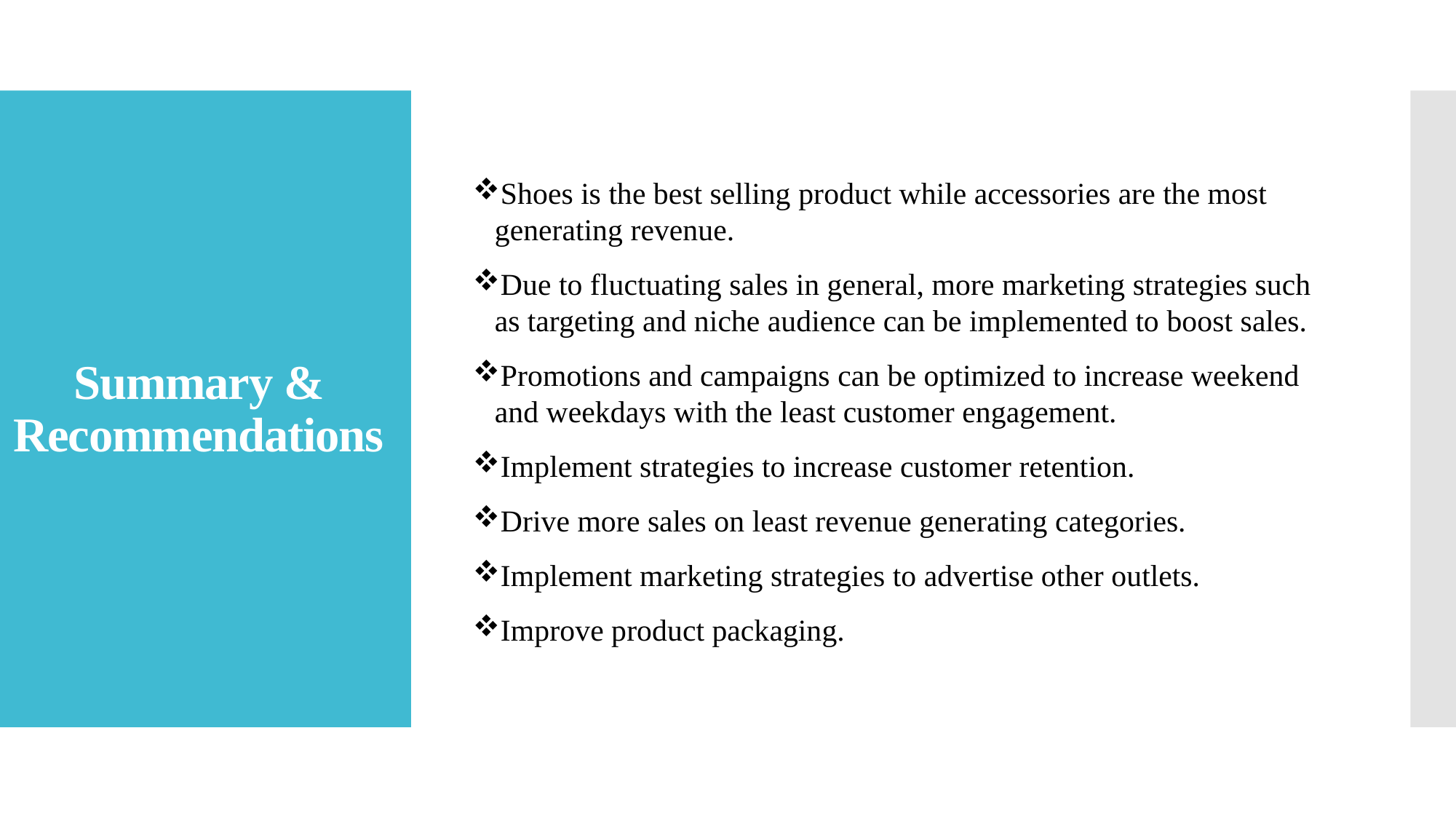

Shoes is the best selling product while accessories are the most generating revenue.
Due to fluctuating sales in general, more marketing strategies such as targeting and niche audience can be implemented to boost sales.
Promotions and campaigns can be optimized to increase weekend and weekdays with the least customer engagement.
Implement strategies to increase customer retention.
Drive more sales on least revenue generating categories.
Implement marketing strategies to advertise other outlets.
Improve product packaging.

# Summary & Recommendations